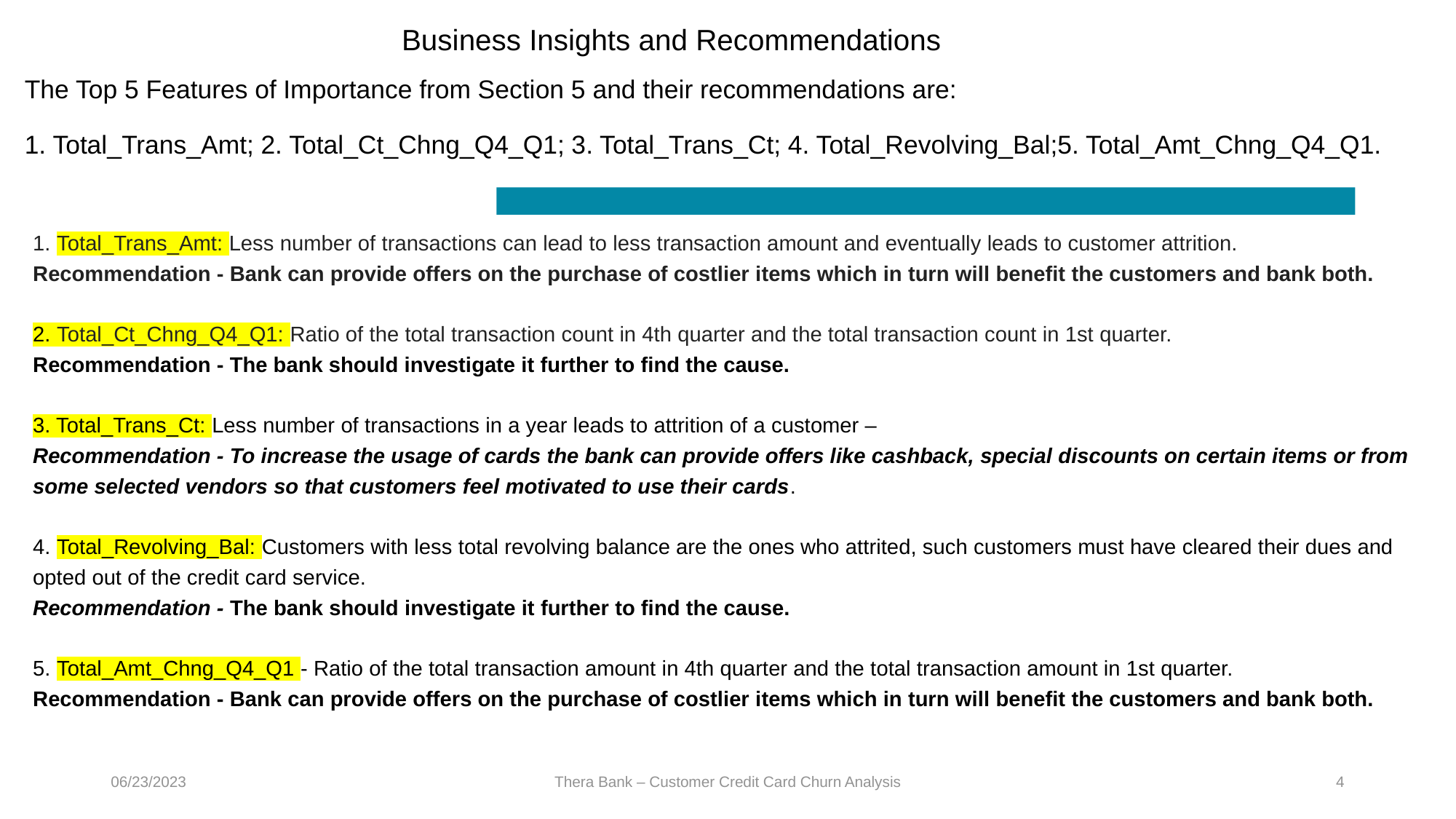

# Business Insights and Recommendations
The Top 5 Features of Importance from Section 5 and their recommendations are:

1. Total_Trans_Amt; 2. Total_Ct_Chng_Q4_Q1; 3. Total_Trans_Ct; 4. Total_Revolving_Bal;5. Total_Amt_Chng_Q4_Q1.
1. Total_Trans_Amt: Less number of transactions can lead to less transaction amount and eventually leads to customer attrition.
Recommendation - Bank can provide offers on the purchase of costlier items which in turn will benefit the customers and bank both.

2. Total_Ct_Chng_Q4_Q1: Ratio of the total transaction count in 4th quarter and the total transaction count in 1st quarter.
Recommendation - The bank should investigate it further to find the cause.

3. Total_Trans_Ct: Less number of transactions in a year leads to attrition of a customer –
Recommendation - To increase the usage of cards the bank can provide offers like cashback, special discounts on certain items or from some selected vendors so that customers feel motivated to use their cards.

4. Total_Revolving_Bal: Customers with less total revolving balance are the ones who attrited, such customers must have cleared their dues and opted out of the credit card service.
Recommendation - The bank should investigate it further to find the cause.

5. Total_Amt_Chng_Q4_Q1 - Ratio of the total transaction amount in 4th quarter and the total transaction amount in 1st quarter.
Recommendation - Bank can provide offers on the purchase of costlier items which in turn will benefit the customers and bank both.

06/23/2023
4
Thera Bank – Customer Credit Card Churn Analysis